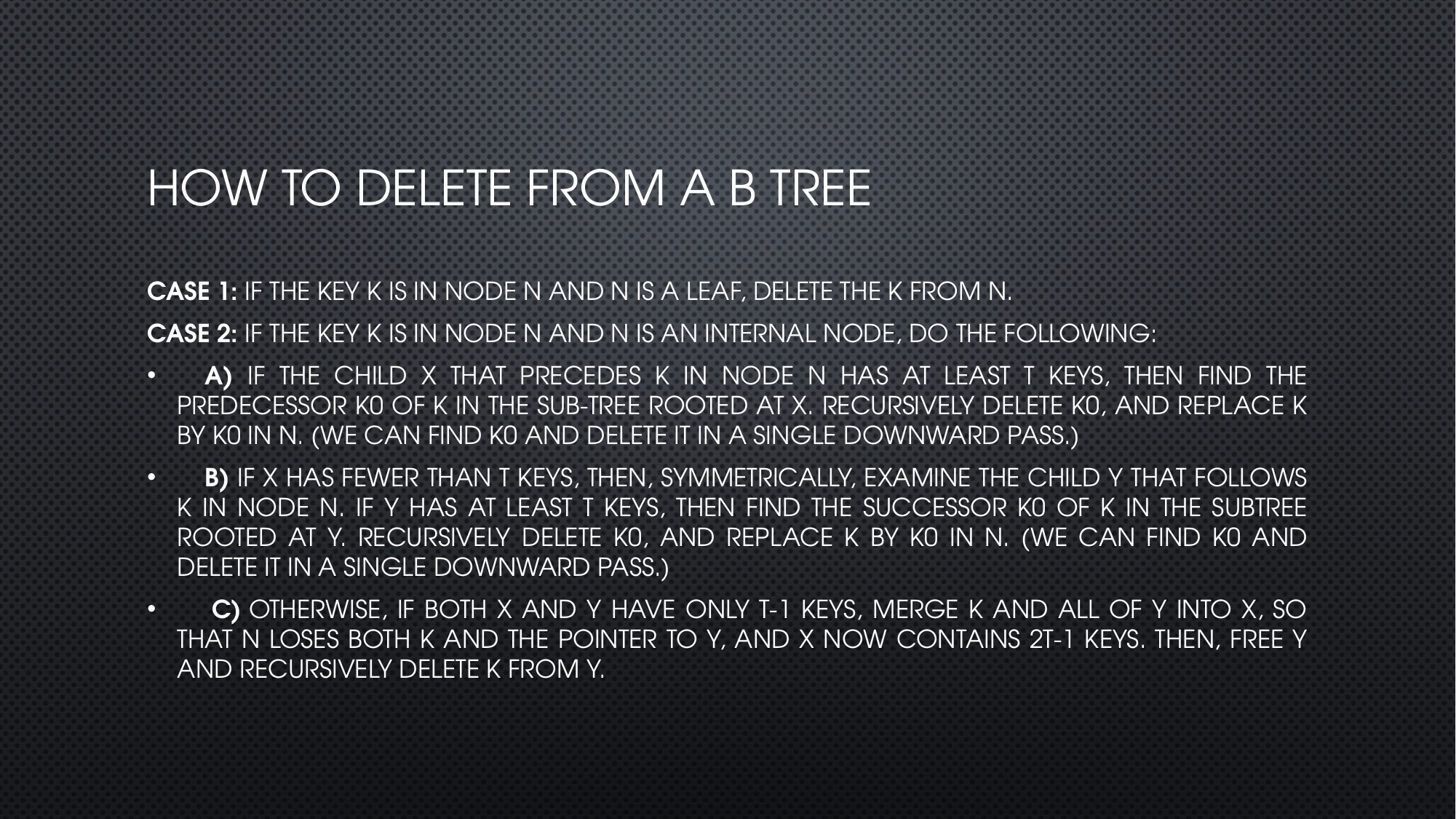

# How to Delete from a B Tree
Case 1: If the key k is in node n and n is a leaf, delete the k from n.
Case 2: If the key k is in node n and n is an internal node, do the following:
    a) If the child x that precedes k in node n has at least t keys, then find the predecessor k0 of k in the sub-tree rooted at x. Recursively delete k0, and replace k by k0 in n. (We can find k0 and delete it in a single downward pass.)
    b) If x has fewer than t keys, then, symmetrically, examine the child y that follows k in node n. If y has at least t keys, then find the successor k0 of k in the subtree rooted at y. Recursively delete k0, and replace k by k0 in n. (We can find k0 and delete it in a single downward pass.)
     c) Otherwise, if both x and y have only t-1 keys, merge k and all of y into x, so that n loses both k and the pointer to y, and x now contains 2t-1 keys. Then, free y and recursively delete k from y.